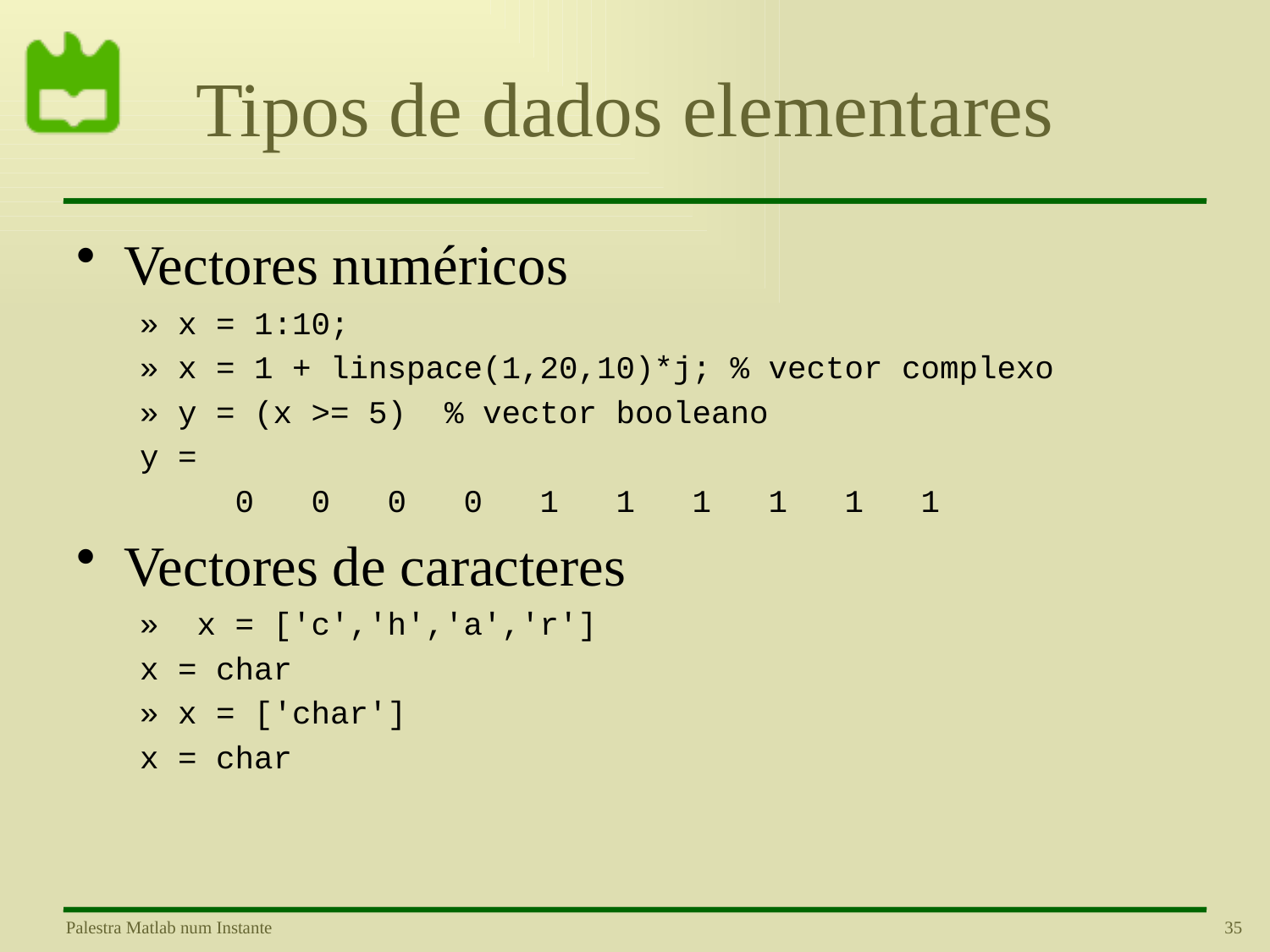

# Tipos de dados elementares
Vectores numéricos
» x = 1:10;
» x = 1 + linspace(1,20,10)*j; % vector complexo
» y = (x >= 5)  % vector booleano
y =
     0   0   0   0   1   1   1   1   1   1
Vectores de caracteres
»  x = ['c','h','a','r']
x = char
» x = ['char']
x = char